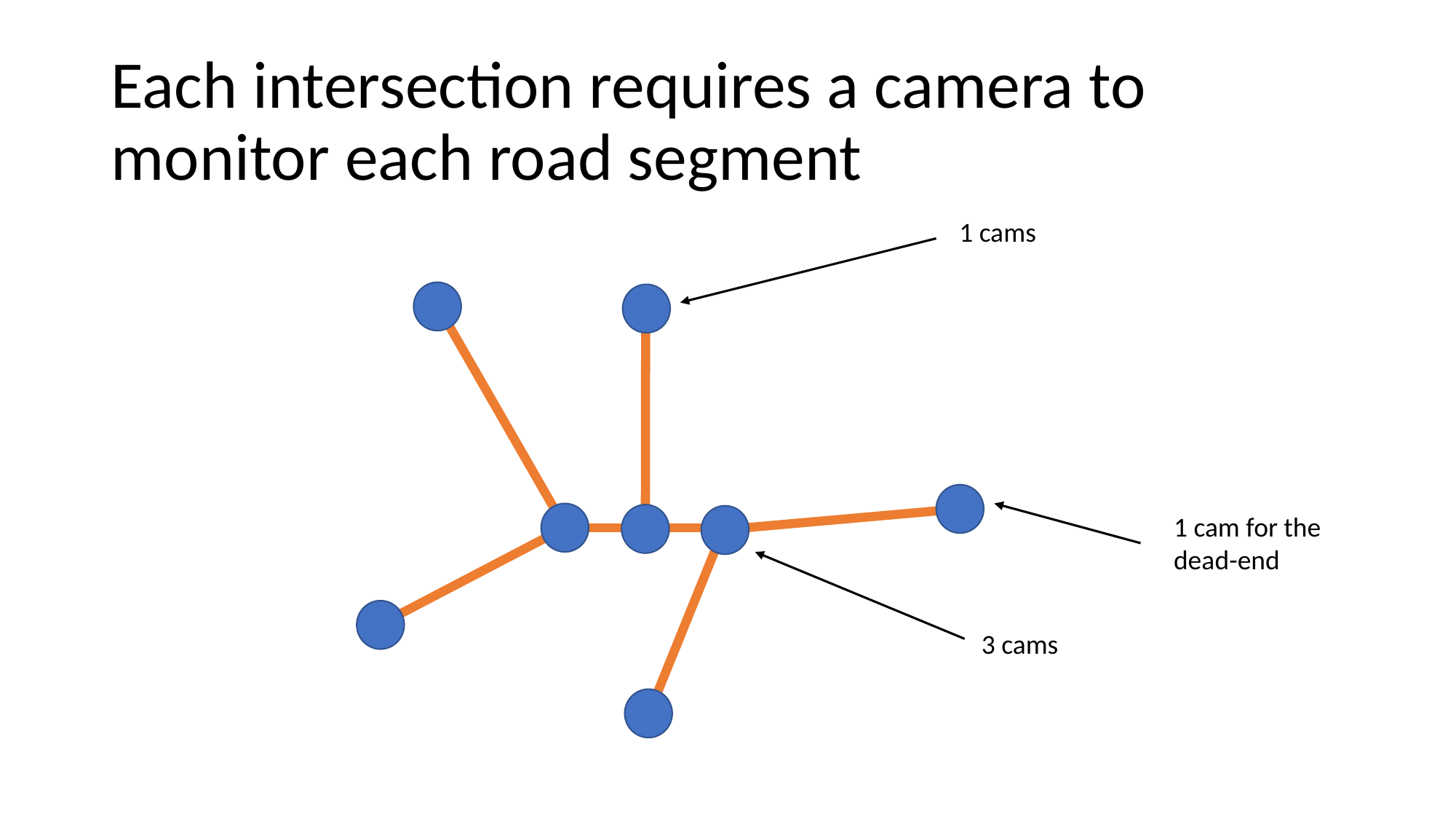

# Each intersection requires a camera to monitor each road segment
1 cams

1 cam for the dead-end
3 cams